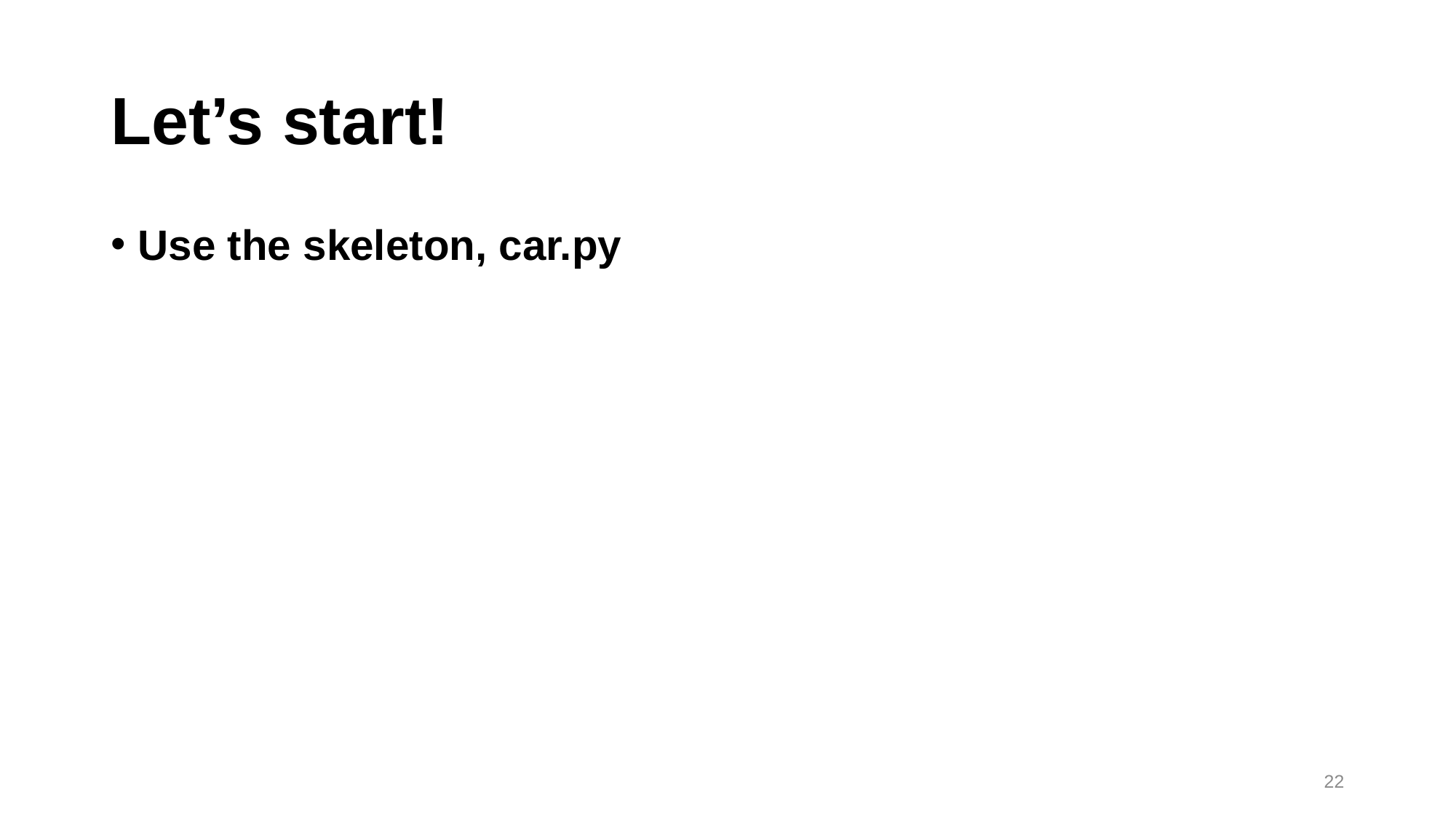

# Let’s start!
Use the skeleton, car.py
22